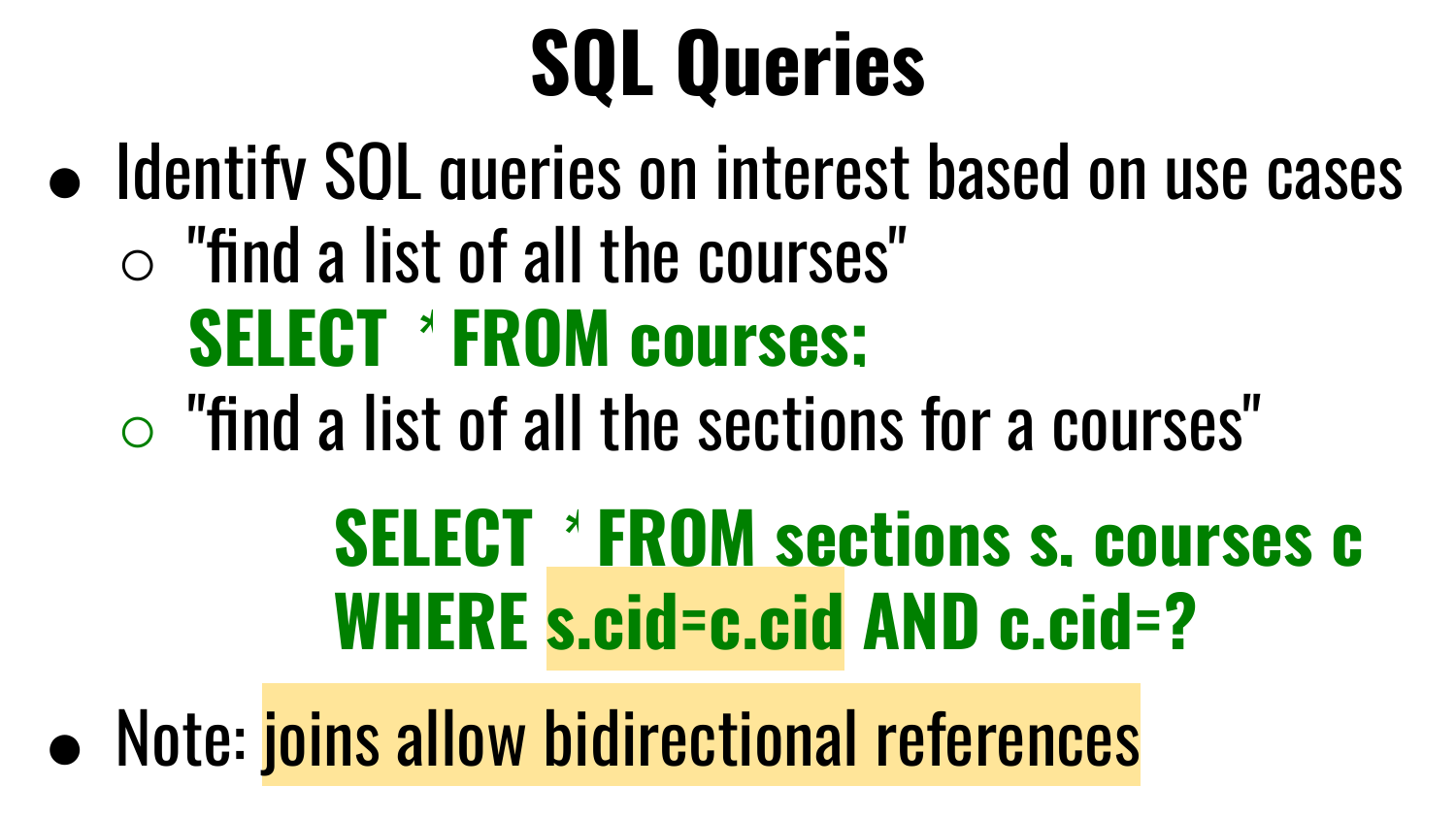

# SQL Queries
Identify SQL queries on interest based on use cases
"find a list of all the courses"
SELECT * FROM courses;
"find a list of all the sections for a courses"
		SELECT * FROM sections s, courses c
		WHERE s.cid=c.cid AND c.cid=?
Note: joins allow bidirectional references